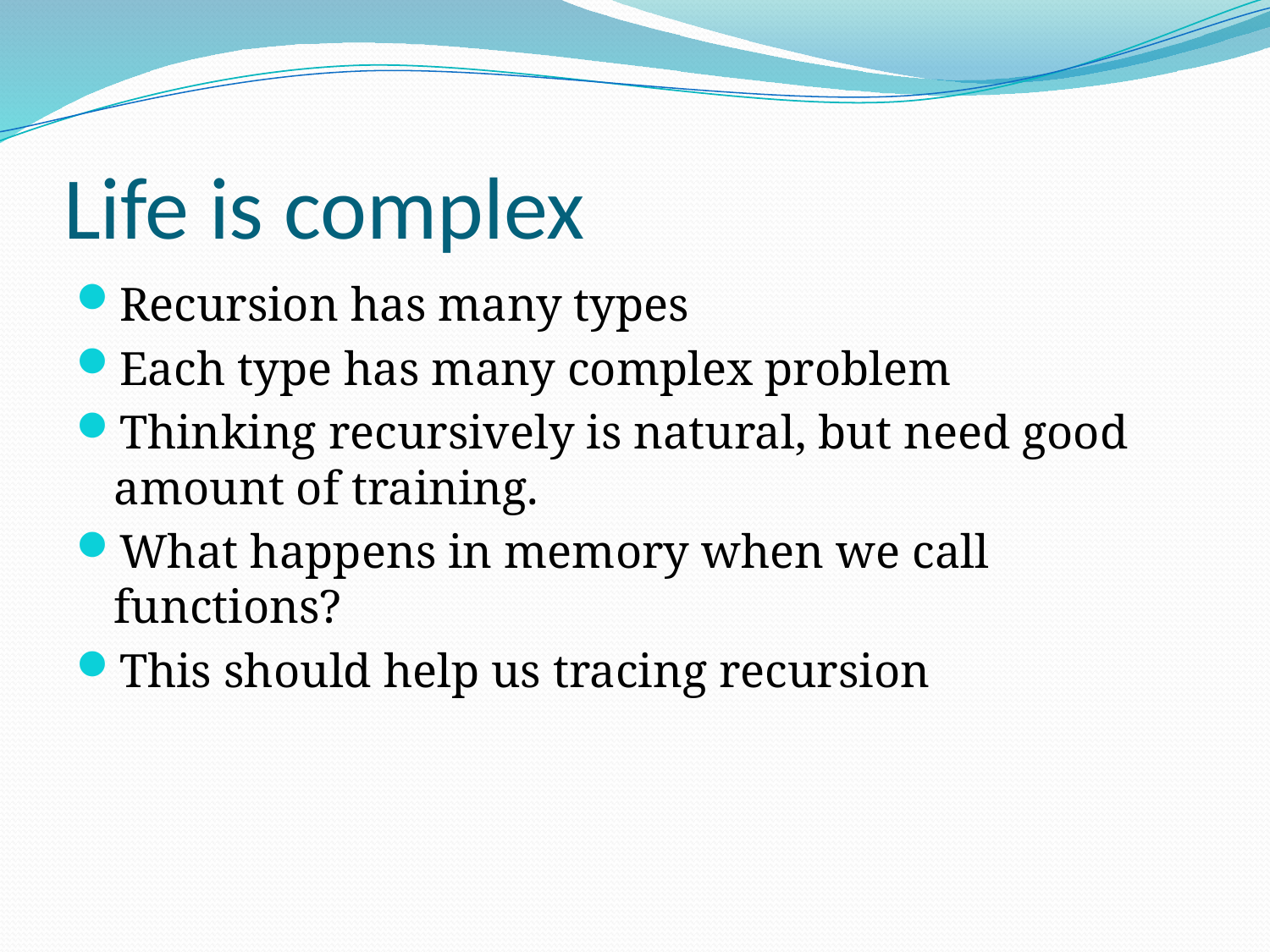

# Life is complex
Recursion has many types
Each type has many complex problem
Thinking recursively is natural, but need good amount of training.
What happens in memory when we call functions?
This should help us tracing recursion